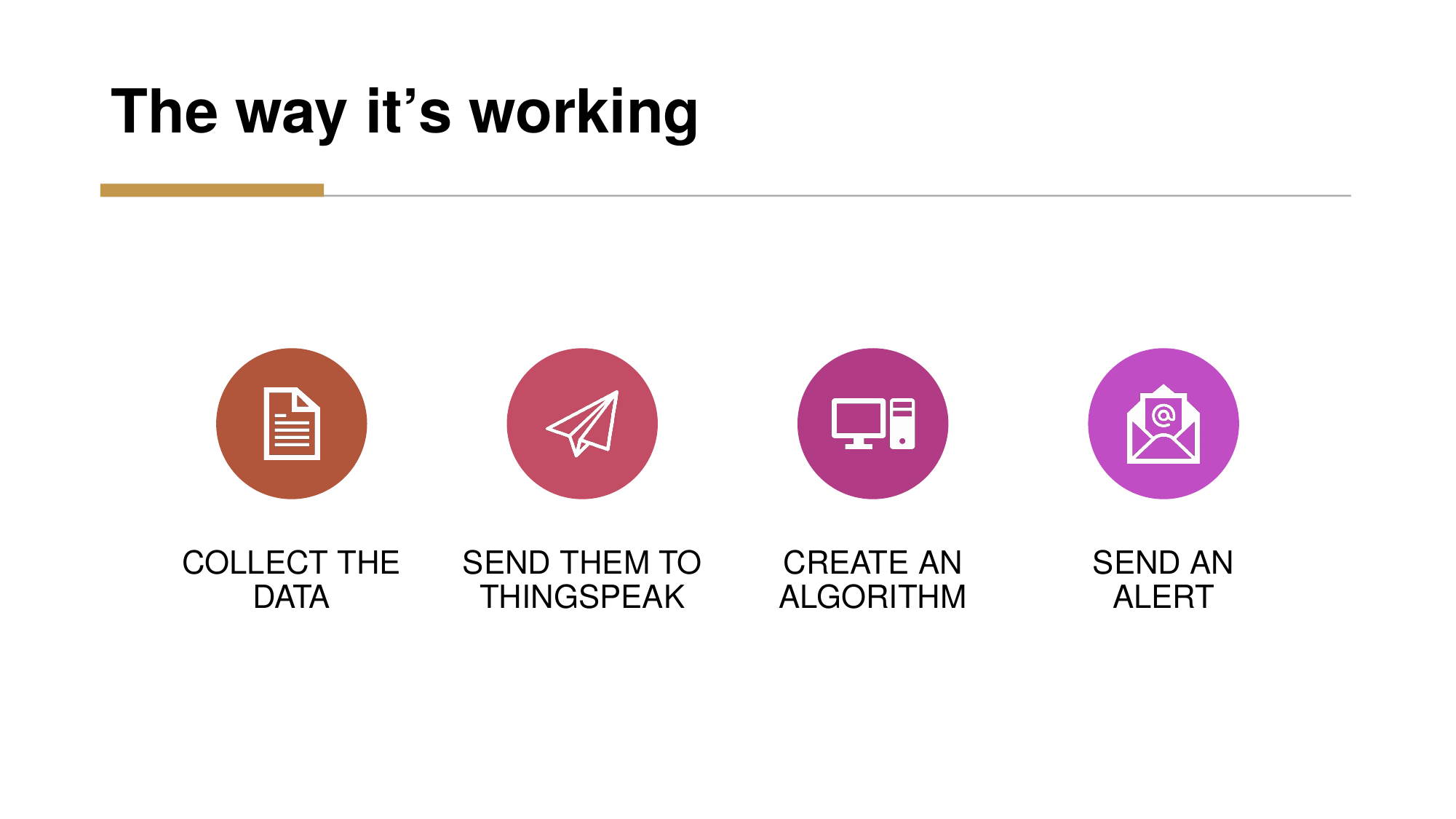

# The way it’s working

Collect the data
Send them to ThingSpeak
Create an algorithm
Send an alert